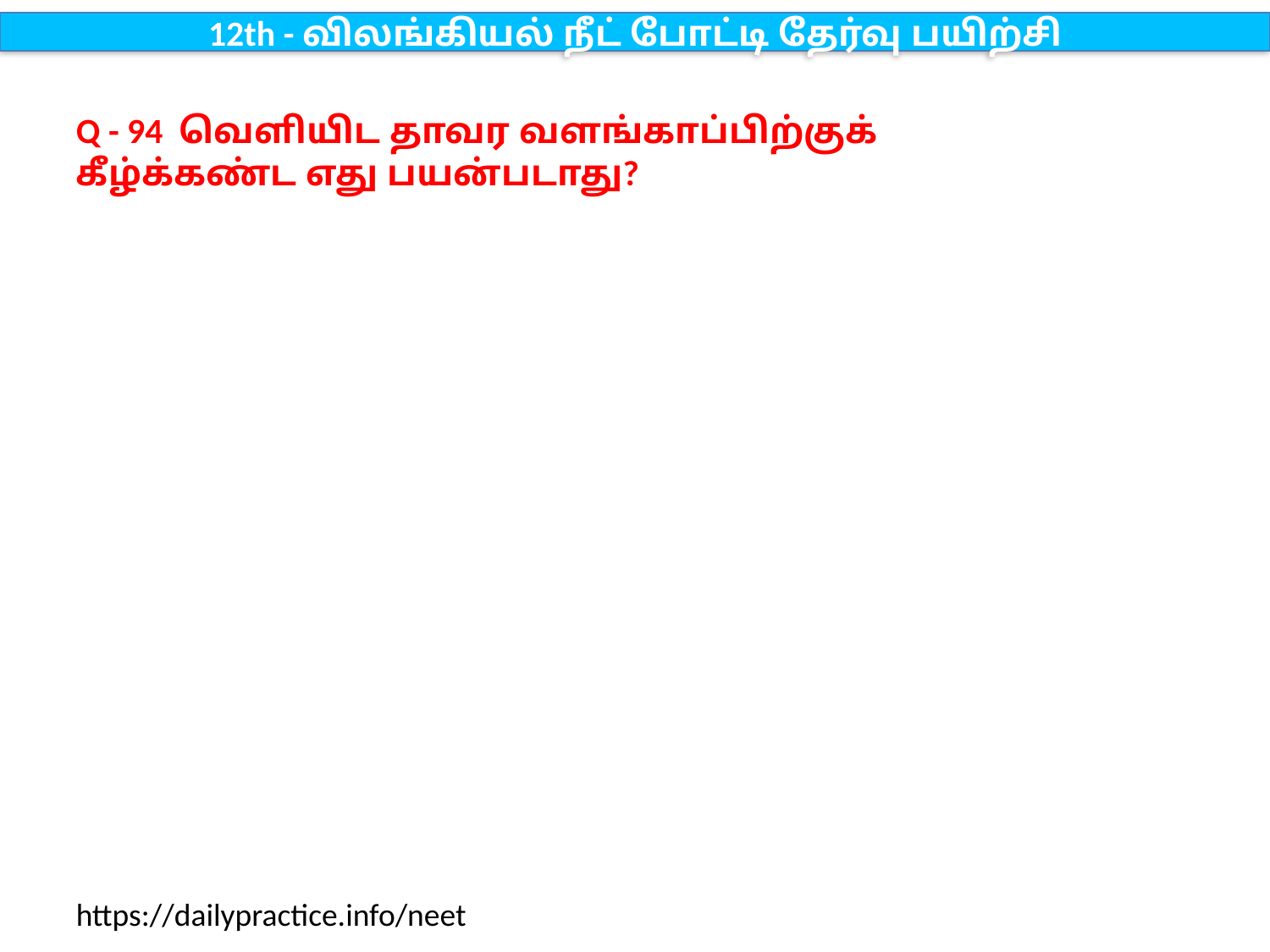

12th - விலங்கியல் நீட் போட்டி தேர்வு பயிற்சி

Q - 94  வெளியிட தாவர வளங்காப்பிற்குக் கீழ்க்கண்ட எது பயன்படாது?

https://dailypractice.info/neet